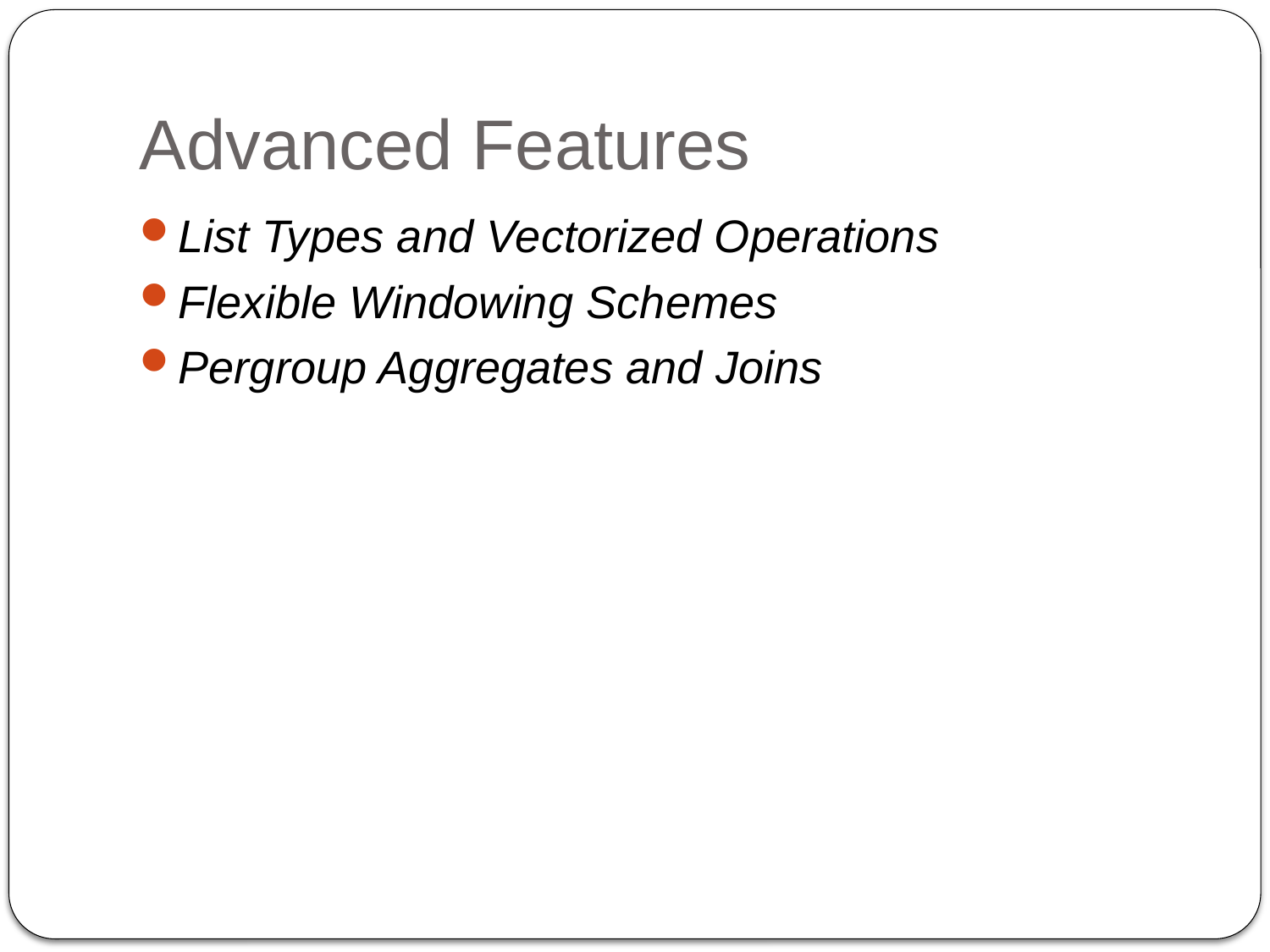

# Advanced Features
List Types and Vectorized Operations
Flexible Windowing Schemes
Pergroup Aggregates and Joins